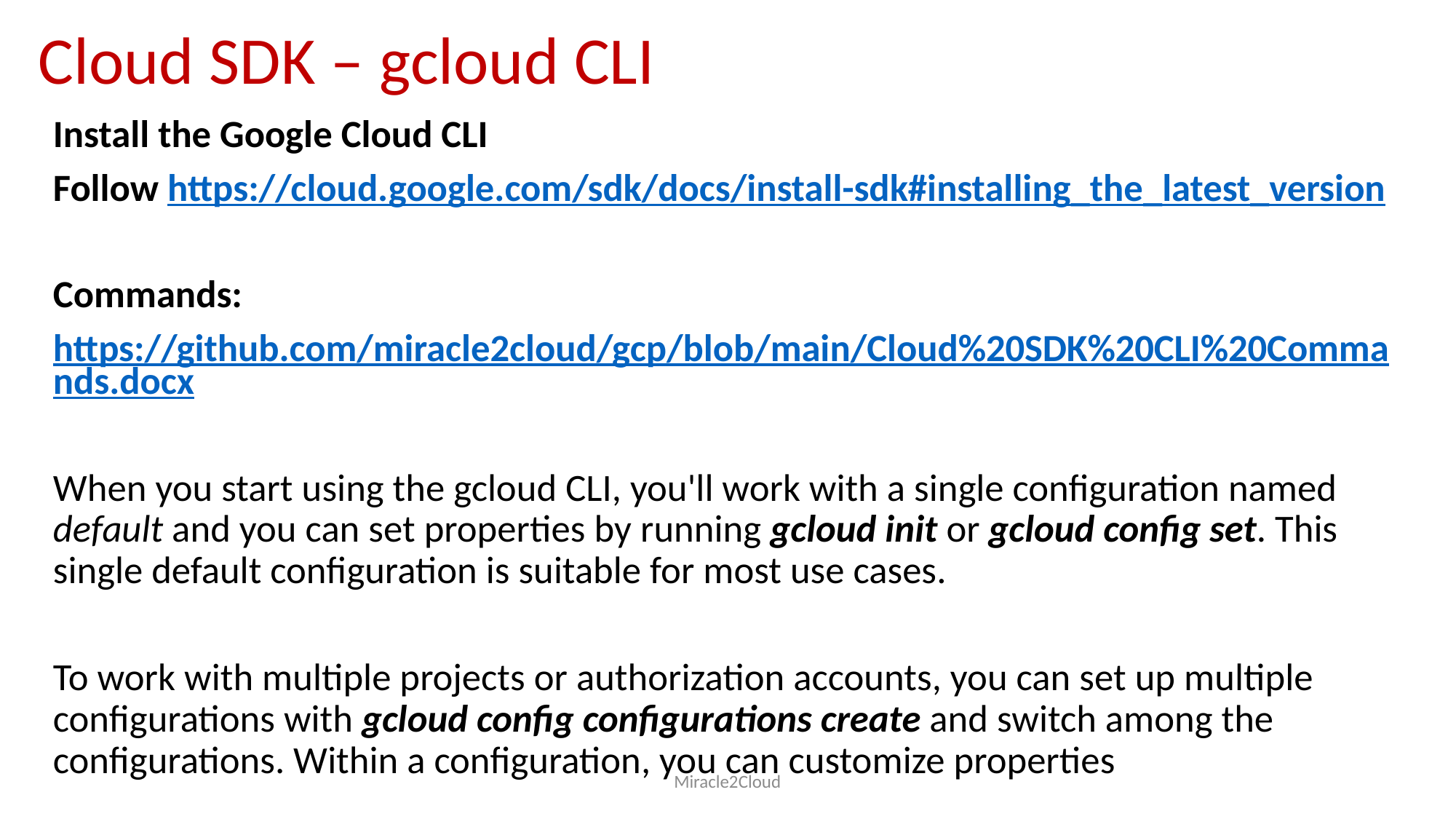

# Cloud SDK – gcloud CLI
Install the Google Cloud CLI
Follow https://cloud.google.com/sdk/docs/install-sdk#installing_the_latest_version

Commands:
https://github.com/miracle2cloud/gcp/blob/main/Cloud%20SDK%20CLI%20Commands.docx

When you start using the gcloud CLI, you'll work with a single configuration named default and you can set properties by running gcloud init or gcloud config set. This single default configuration is suitable for most use cases.

To work with multiple projects or authorization accounts, you can set up multiple configurations with gcloud config configurations create and switch among the configurations. Within a configuration, you can customize properties

Miracle2Cloud